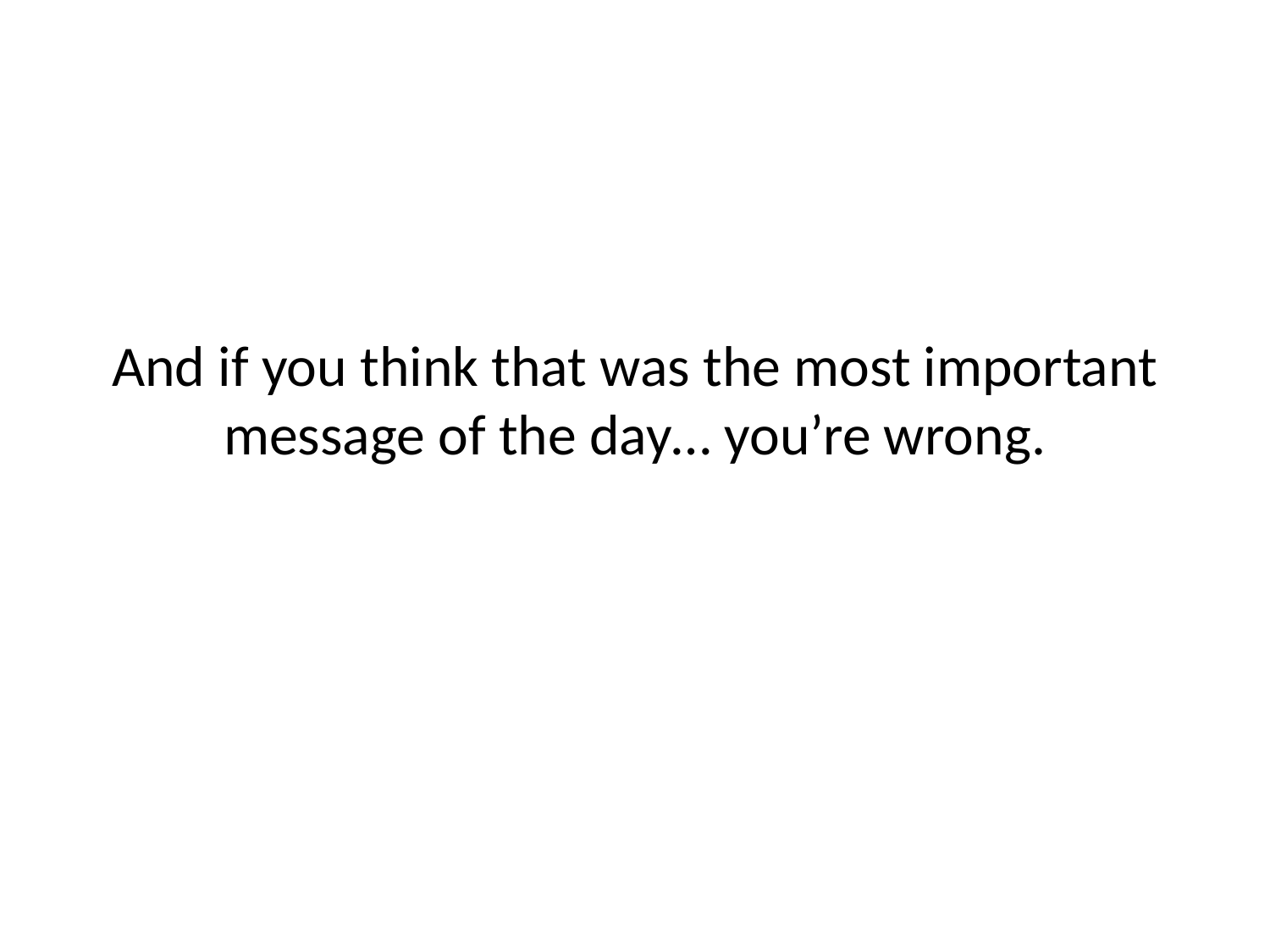

# And if you think that was the most important message of the day… you’re wrong.